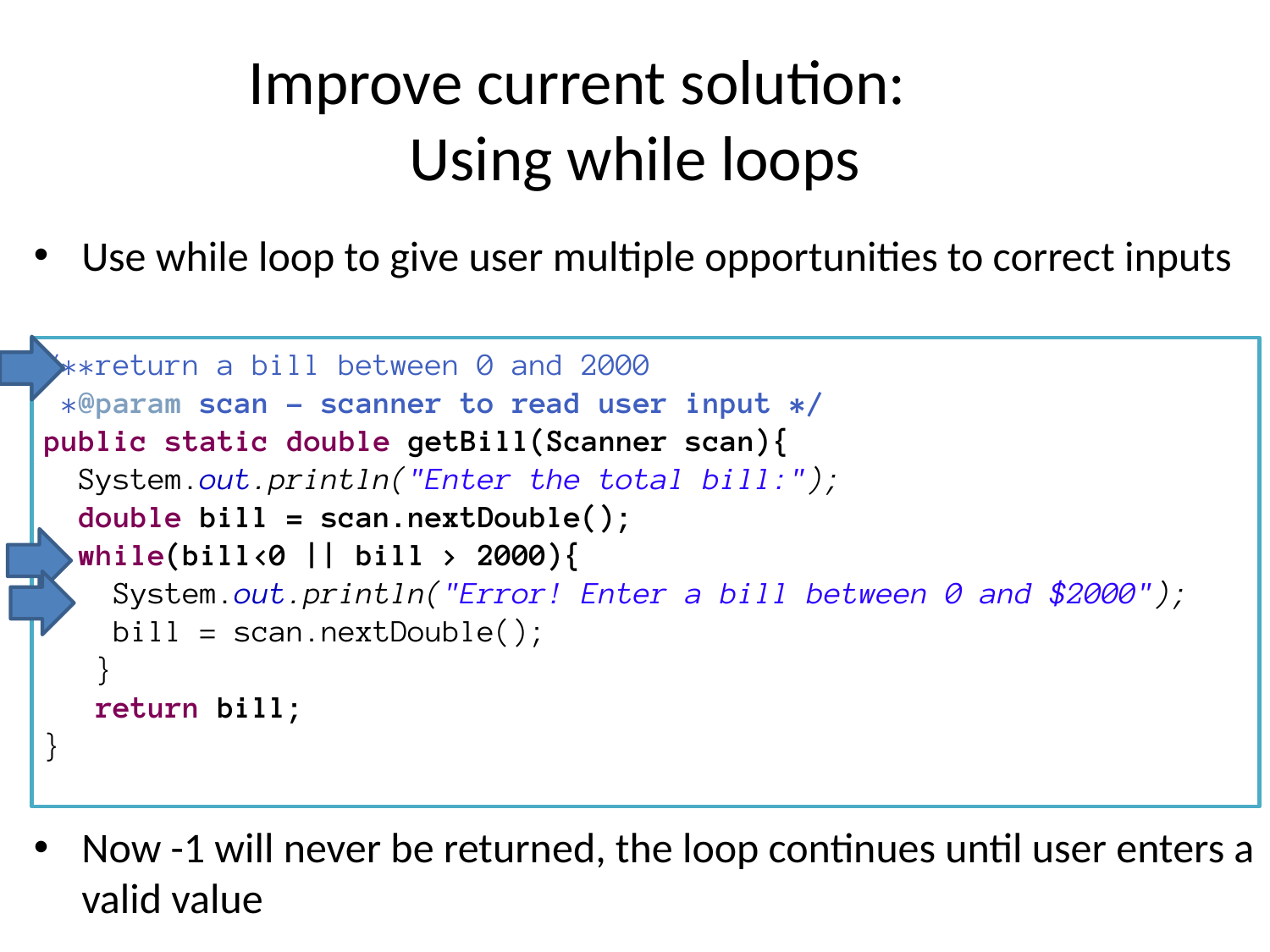

# Improve current solution: Using while loops
Use while loop to give user multiple opportunities to correct inputs

Now -1 will never be returned, the loop continues until user enters a valid value

/**return a bill between 0 and 2000
 *@param scan – scanner to read user input */
public static double getBill(Scanner scan){
  System.out.println("Enter the total bill:");
  double bill = scan.nextDouble();
  while(bill<0 || bill > 2000){
    System.out.println("Error! Enter a bill between 0 and $2000");
    bill = scan.nextDouble();
   }
   return bill;
}